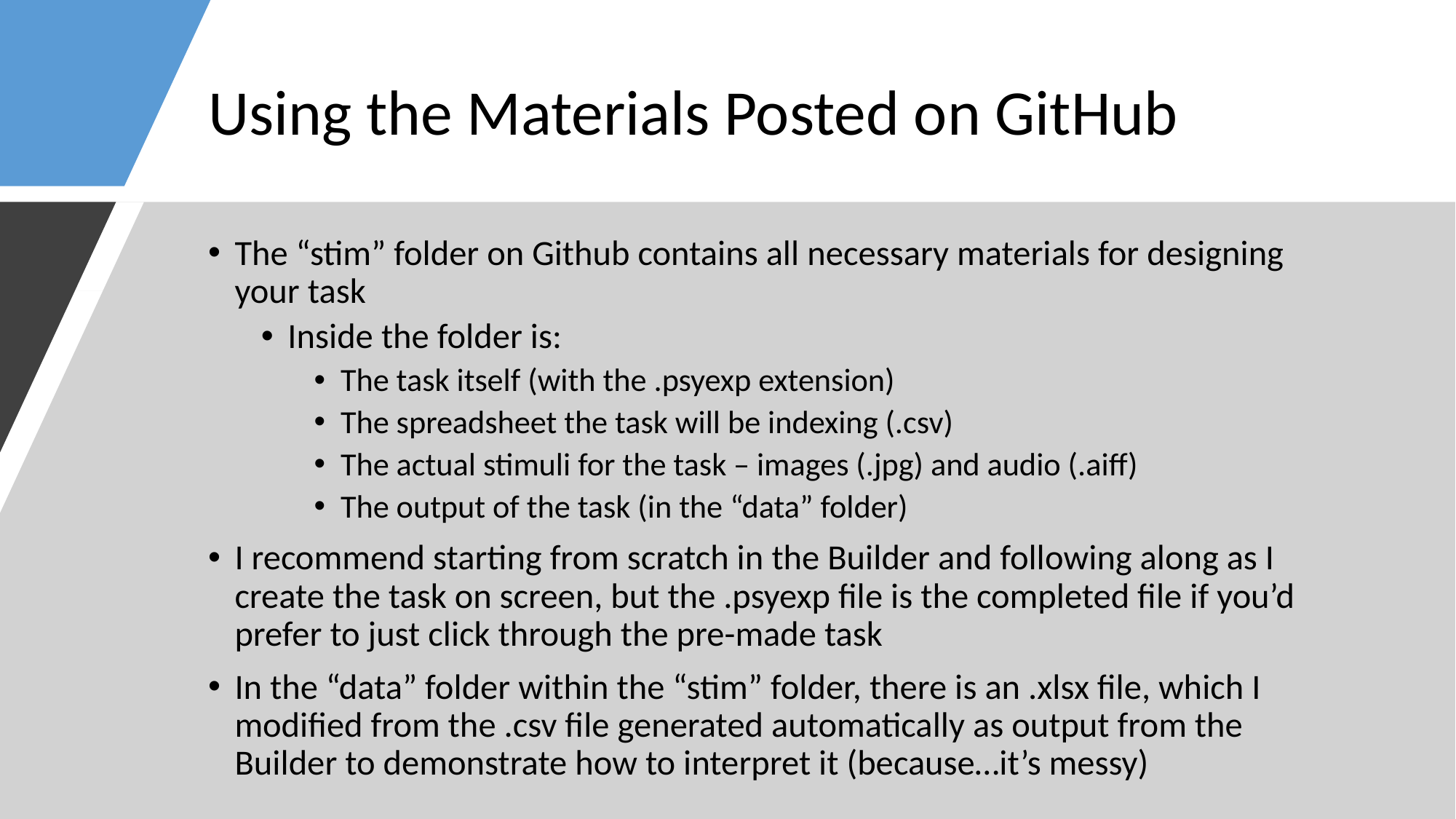

# Using the Materials Posted on GitHub

The “stim” folder on Github contains all necessary materials for designing your task
Inside the folder is:
The task itself (with the .psyexp extension)
The spreadsheet the task will be indexing (.csv)
The actual stimuli for the task – images (.jpg) and audio (.aiff)
The output of the task (in the “data” folder)
I recommend starting from scratch in the Builder and following along as I create the task on screen, but the .psyexp file is the completed file if you’d prefer to just click through the pre-made task
In the “data” folder within the “stim” folder, there is an .xlsx file, which I modified from the .csv file generated automatically as output from the Builder to demonstrate how to interpret it (because…it’s messy)